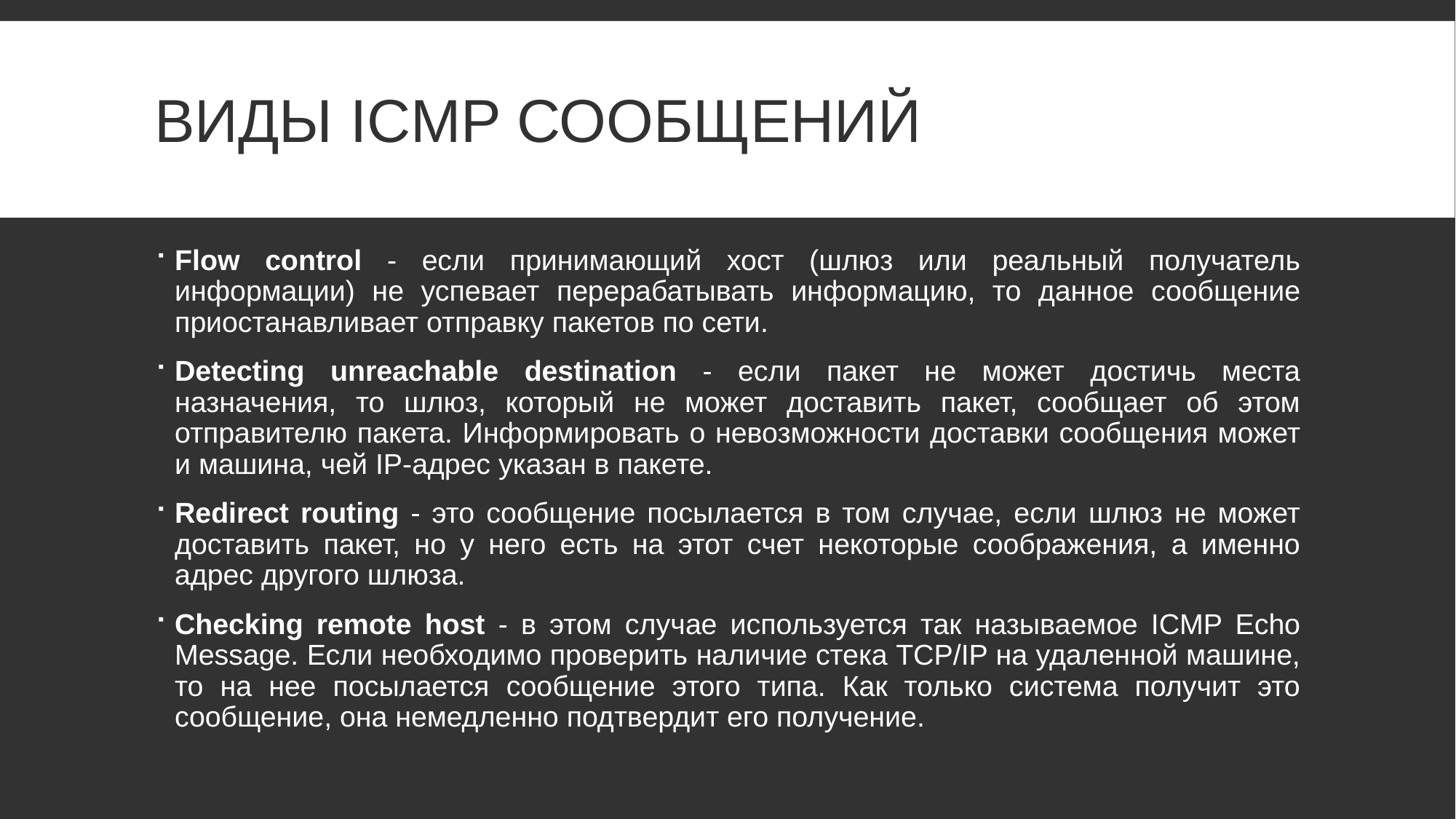

# Виды ICMP Сообщений
Flow control - если принимающий хост (шлюз или реальный получатель информации) не успевает перерабатывать информацию, то данное сообщение приостанавливает отправку пакетов по сети.
Detecting unreachаble destination - если пакет не может достичь места назначения, то шлюз, который не может доставить пакет, сообщает об этом отправителю пакета. Информировать о невозможности доставки сообщения может и машина, чей IP-адрес указан в пакете.
Redirect routing - это сообщение посылается в том случае, если шлюз не может доставить пакет, но у него есть на этот счет некоторые соображения, а именно адрес другого шлюза.
Checking remote host - в этом случае используется так называемое ICMP Echo Message. Если необходимо проверить наличие стека TCP/IP на удаленной машине, то на нее посылается сообщение этого типа. Как только система получит это сообщение, она немедленно подтвердит его получение.